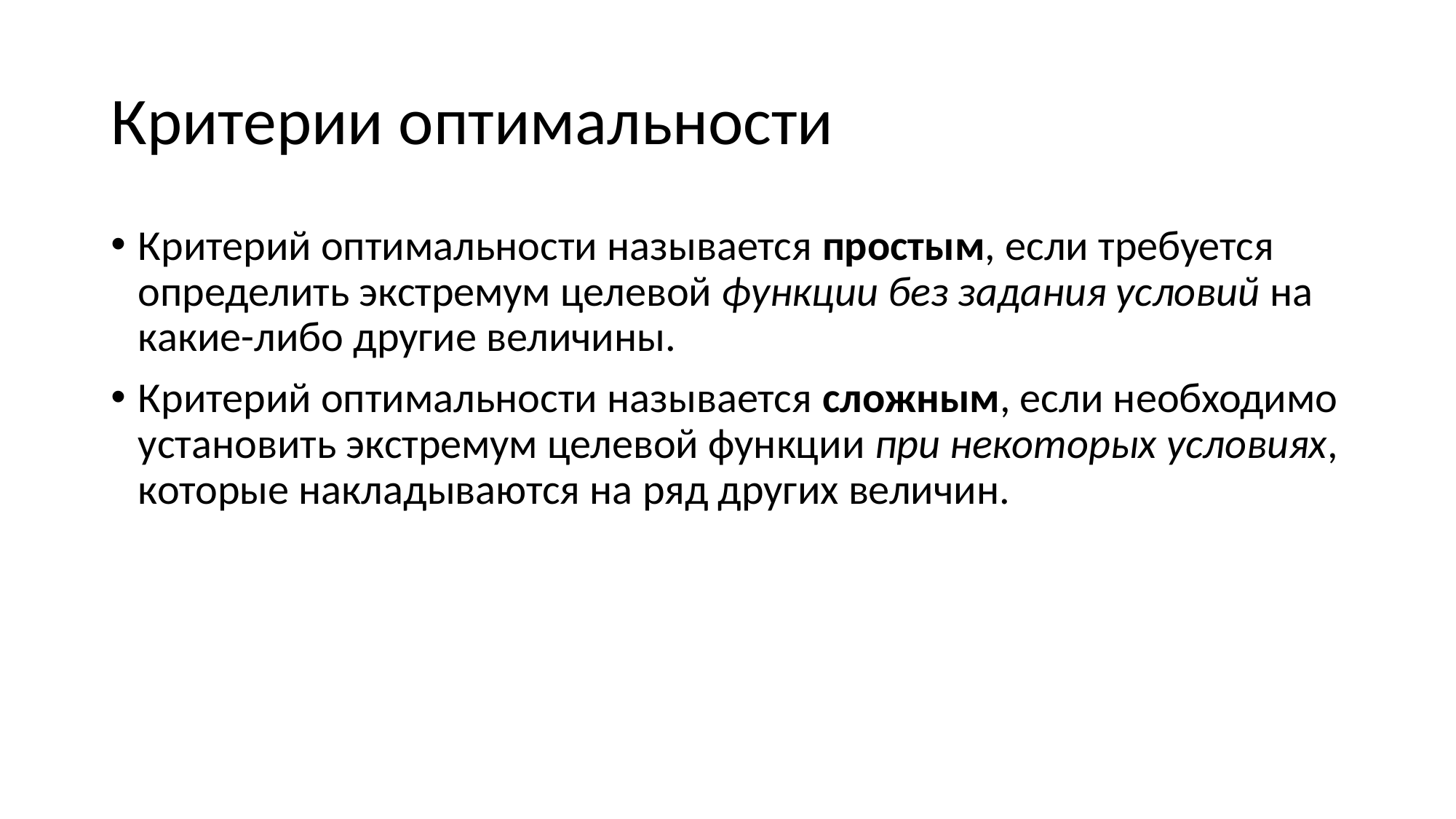

# Критерии оптимальности
Критерий оптимальности называется простым, если требуется определить экстремум целевой функции без задания условий на какие-либо другие величины.
Критерий оптимальности называется сложным, если необходимо установить экстремум целевой функции при некоторых условиях, которые накладываются на ряд других величин.